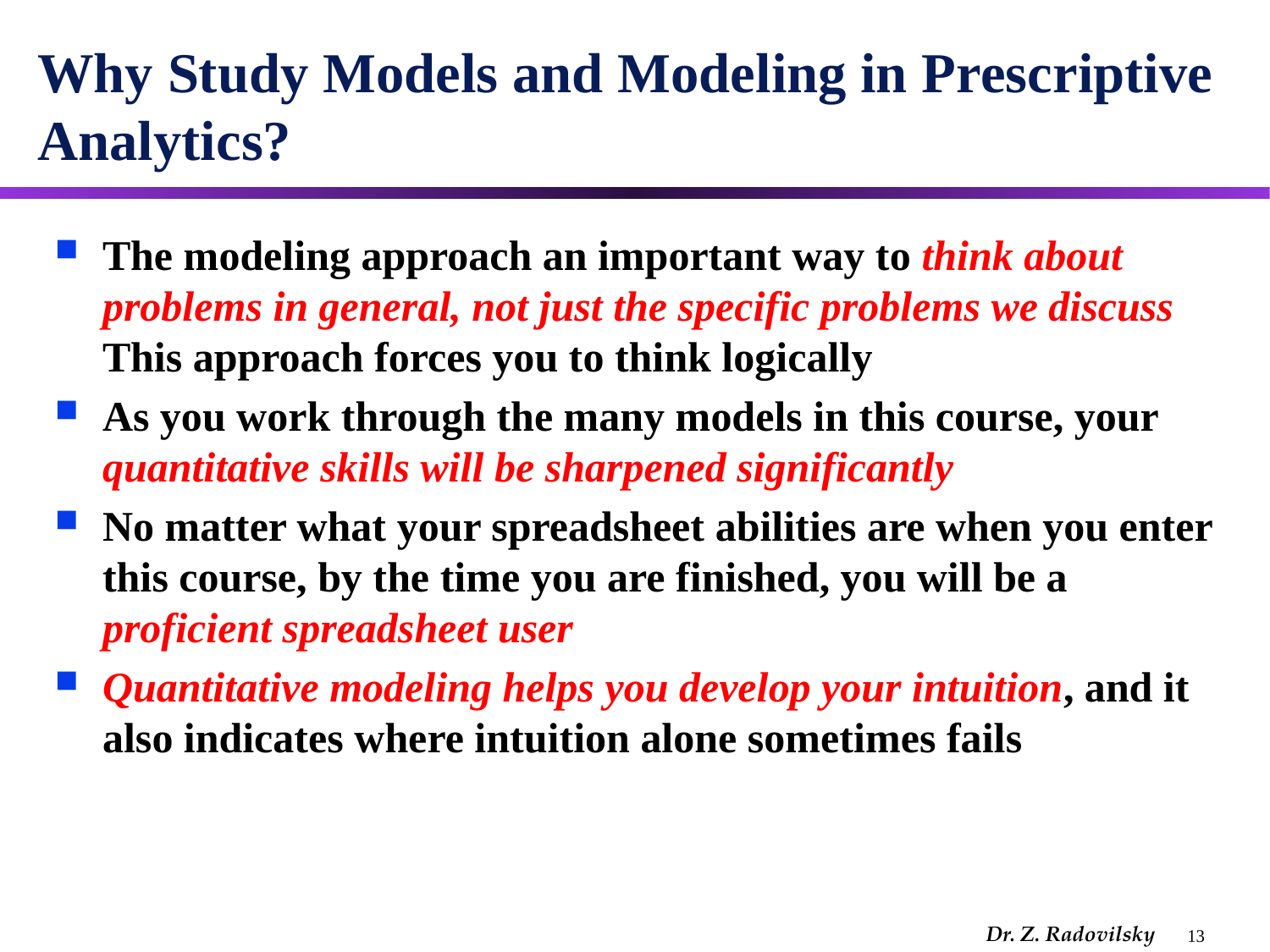

# Why Study Models and Modeling in Prescriptive Analytics?
The modeling approach an important way to think about problems in general, not just the specific problems we discuss This approach forces you to think logically
As you work through the many models in this course, your quantitative skills will be sharpened significantly
No matter what your spreadsheet abilities are when you enter this course, by the time you are finished, you will be a proficient spreadsheet user
Quantitative modeling helps you develop your intuition, and it also indicates where intuition alone sometimes fails